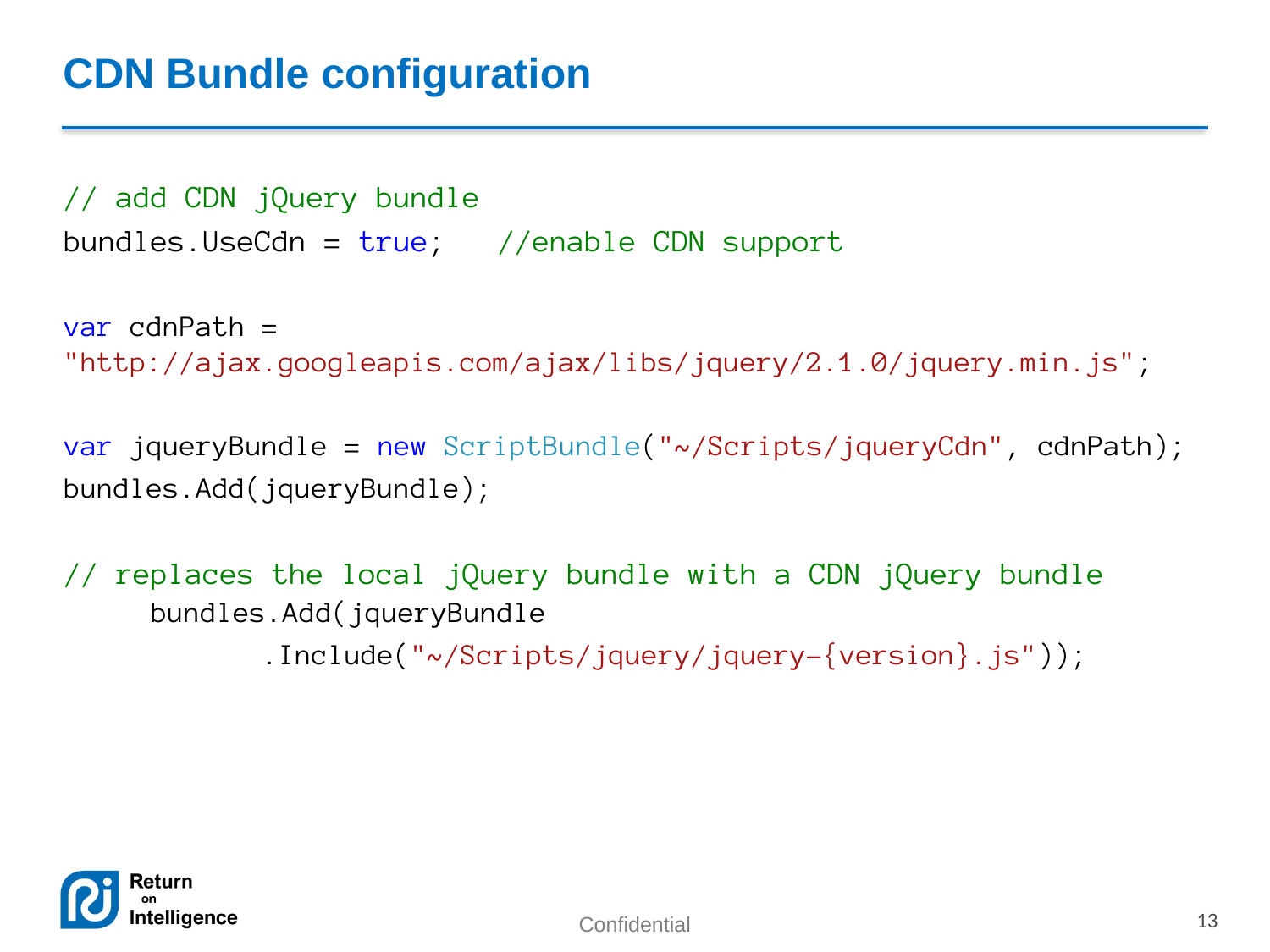

# CDN Bundle configuration
// add CDN jQuery bundle
bundles.UseCdn = true;   //enable CDN support

var cdnPath = "http://ajax.googleapis.com/ajax/libs/jquery/2.1.0/jquery.min.js";

var jqueryBundle = new ScriptBundle("~/Scripts/jqueryCdn", cdnPath);
bundles.Add(jqueryBundle);

// replaces the local jQuery bundle with a CDN jQuery bundle            bundles.Add(jqueryBundle
            .Include("~/Scripts/jquery/jquery-{version}.js"));